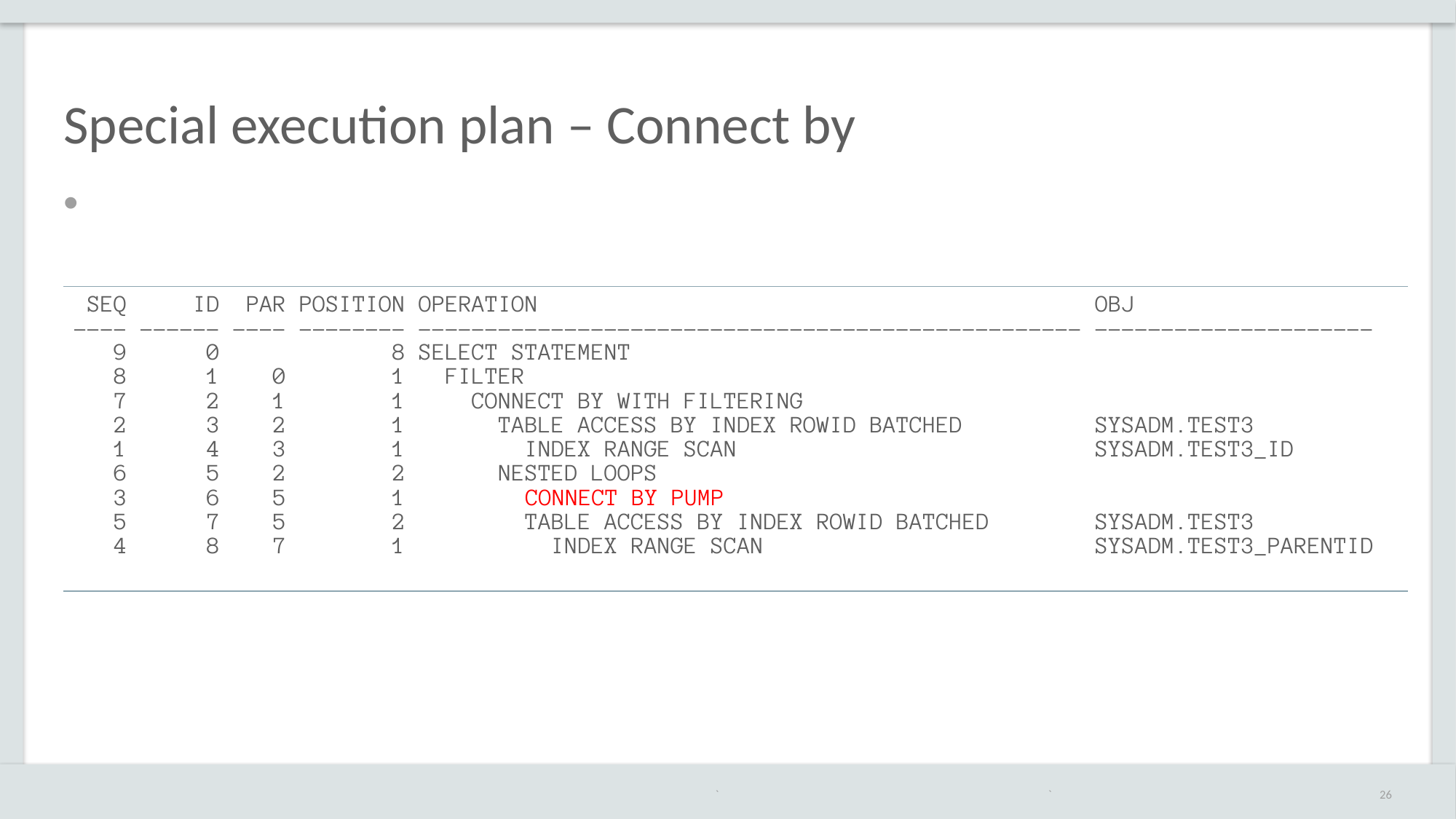

# Special execution plan – Connect by

| SEQ ID PAR POSITION OPERATION OBJ ---- ------ ---- -------- -------------------------------------------------- --------------------- 9 0 8 SELECT STATEMENT 8 1 0 1 FILTER 7 2 1 1 CONNECT BY WITH FILTERING 2 3 2 1 TABLE ACCESS BY INDEX ROWID BATCHED SYSADM.TEST3 1 4 3 1 INDEX RANGE SCAN SYSADM.TEST3\_ID 6 5 2 2 NESTED LOOPS 3 6 5 1 CONNECT BY PUMP 5 7 5 2 TABLE ACCESS BY INDEX ROWID BATCHED SYSADM.TEST3 4 8 7 1 INDEX RANGE SCAN SYSADM.TEST3\_PARENTID |
| --- |
`
26